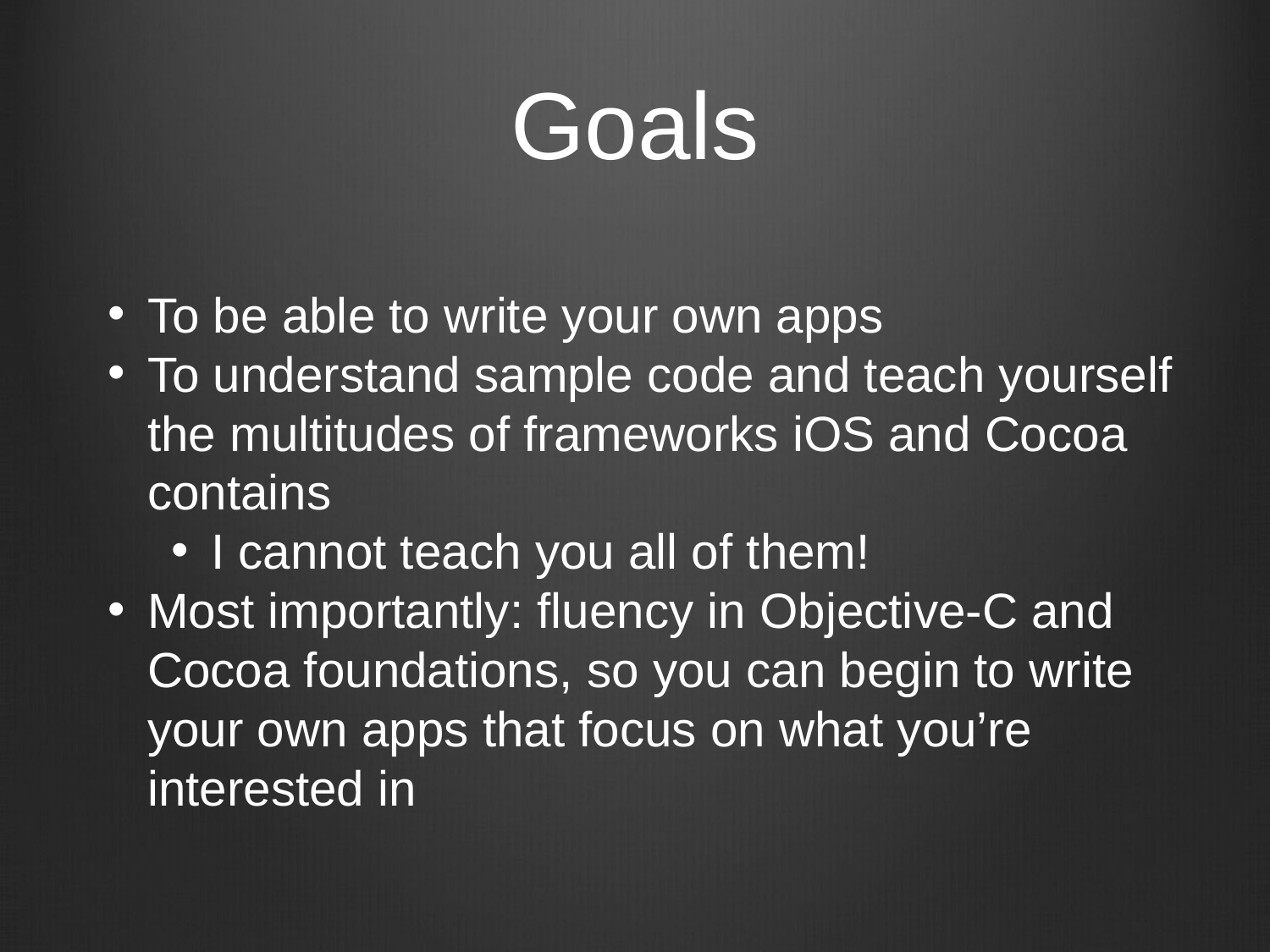

# Goals
To be able to write your own apps
To understand sample code and teach yourself the multitudes of frameworks iOS and Cocoa contains
I cannot teach you all of them!
Most importantly: fluency in Objective-C and Cocoa foundations, so you can begin to write your own apps that focus on what you’re interested in